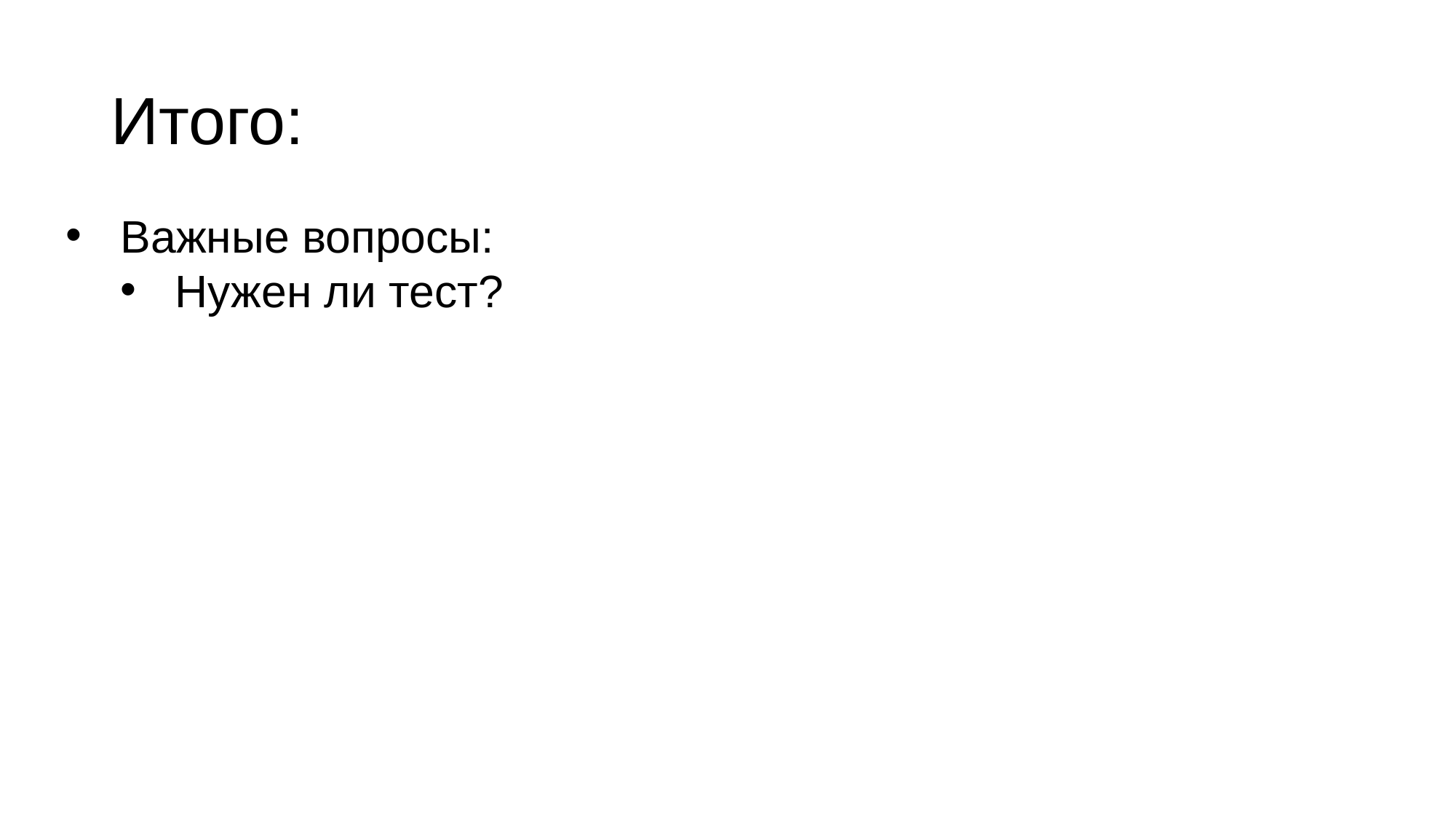

# Итого:
Важные вопросы:
Нужен ли тест?